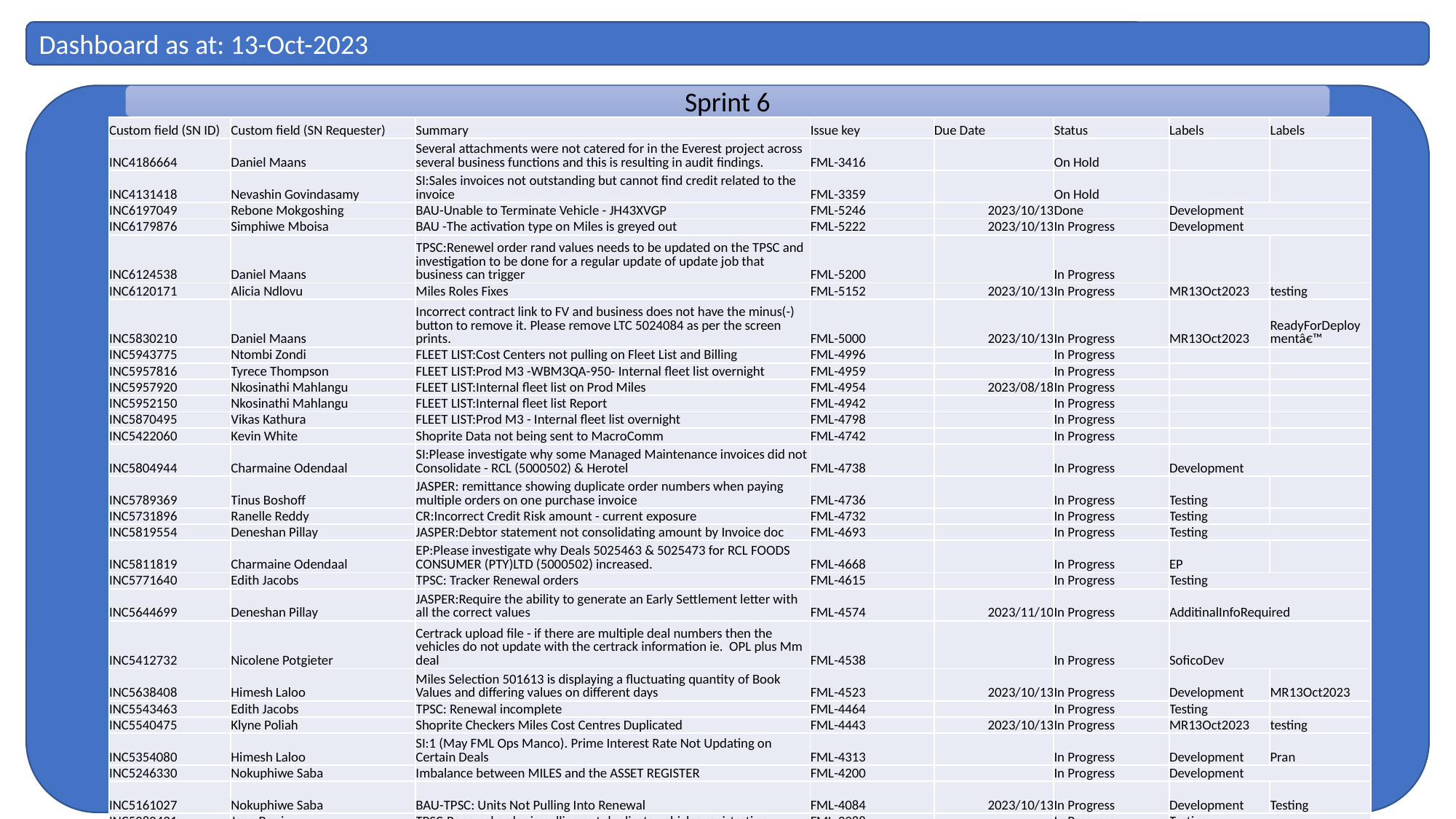

Dashboard as at: 13-Oct-2023

Sprint 6
| Custom field (SN ID) | Custom field (SN Requester) | Summary | Issue key | Due Date | Status | Labels | Labels |
| --- | --- | --- | --- | --- | --- | --- | --- |
| INC4186664 | Daniel Maans | Several attachments were not catered for in the Everest project across several business functions and this is resulting in audit findings. | FML-3416 |  | On Hold |  |  |
| INC4131418 | Nevashin Govindasamy | SI:Sales invoices not outstanding but cannot find credit related to the invoice | FML-3359 |  | On Hold |  |  |
| INC6197049 | Rebone Mokgoshing | BAU-Unable to Terminate Vehicle - JH43XVGP | FML-5246 | 2023/10/13 | Done | Development |  |
| INC6179876 | Simphiwe Mboisa | BAU -The activation type on Miles is greyed out | FML-5222 | 2023/10/13 | In Progress | Development |  |
| INC6124538 | Daniel Maans | TPSC:Renewel order rand values needs to be updated on the TPSC and investigation to be done for a regular update of update job that business can trigger | FML-5200 |  | In Progress |  |  |
| INC6120171 | Alicia Ndlovu | Miles Roles Fixes | FML-5152 | 2023/10/13 | In Progress | MR13Oct2023 | testing |
| INC5830210 | Daniel Maans | Incorrect contract link to FV and business does not have the minus(-) button to remove it. Please remove LTC 5024084 as per the screen prints. | FML-5000 | 2023/10/13 | In Progress | MR13Oct2023 | ReadyForDeploymentâ€™ |
| INC5943775 | Ntombi Zondi | FLEET LIST:Cost Centers not pulling on Fleet List and Billing | FML-4996 |  | In Progress |  |  |
| INC5957816 | Tyrece Thompson | FLEET LIST:Prod M3 -WBM3QA-950- Internal fleet list overnight | FML-4959 |  | In Progress |  |  |
| INC5957920 | Nkosinathi Mahlangu | FLEET LIST:Internal fleet list on Prod Miles | FML-4954 | 2023/08/18 | In Progress |  |  |
| INC5952150 | Nkosinathi Mahlangu | FLEET LIST:Internal fleet list Report | FML-4942 |  | In Progress |  |  |
| INC5870495 | Vikas Kathura | FLEET LIST:Prod M3 - Internal fleet list overnight | FML-4798 |  | In Progress |  |  |
| INC5422060 | Kevin White | Shoprite Data not being sent to MacroComm | FML-4742 |  | In Progress |  |  |
| INC5804944 | Charmaine Odendaal | SI:Please investigate why some Managed Maintenance invoices did not Consolidate - RCL (5000502) & Herotel | FML-4738 |  | In Progress | Development |  |
| INC5789369 | Tinus Boshoff | JASPER: remittance showing duplicate order numbers when paying multiple orders on one purchase invoice | FML-4736 |  | In Progress | Testing |  |
| INC5731896 | Ranelle Reddy | CR:Incorrect Credit Risk amount - current exposure | FML-4732 |  | In Progress | Testing |  |
| INC5819554 | Deneshan Pillay | JASPER:Debtor statement not consolidating amount by Invoice doc | FML-4693 |  | In Progress | Testing |  |
| INC5811819 | Charmaine Odendaal | EP:Please investigate why Deals 5025463 & 5025473 for RCL FOODS CONSUMER (PTY)LTD (5000502) increased. | FML-4668 |  | In Progress | EP |  |
| INC5771640 | Edith Jacobs | TPSC: Tracker Renewal orders | FML-4615 |  | In Progress | Testing |  |
| INC5644699 | Deneshan Pillay | JASPER:Require the ability to generate an Early Settlement letter with all the correct values | FML-4574 | 2023/11/10 | In Progress | AdditinalInfoRequired |  |
| INC5412732 | Nicolene Potgieter | Certrack upload file - if there are multiple deal numbers then the vehicles do not update with the certrack information ie. OPL plus Mm deal | FML-4538 |  | In Progress | SoficoDev |  |
| INC5638408 | Himesh Laloo | Miles Selection 501613 is displaying a fluctuating quantity of Book Values and differing values on different days | FML-4523 | 2023/10/13 | In Progress | Development | MR13Oct2023 |
| INC5543463 | Edith Jacobs | TPSC: Renewal incomplete | FML-4464 |  | In Progress | Testing |  |
| INC5540475 | Klyne Poliah | Shoprite Checkers Miles Cost Centres Duplicated | FML-4443 | 2023/10/13 | In Progress | MR13Oct2023 | testing |
| INC5354080 | Himesh Laloo | SI:1 (May FML Ops Manco). Prime Interest Rate Not Updating on Certain Deals | FML-4313 |  | In Progress | Development | Pran |
| INC5246330 | Nokuphiwe Saba | Imbalance between MILES and the ASSET REGISTER | FML-4200 |  | In Progress | Development |  |
| INC5161027 | Nokuphiwe Saba | BAU-TPSC: Units Not Pulling Into Renewal | FML-4084 | 2023/10/13 | In Progress | Development | Testing |
| INC5080431 | Jane Booi | TPSC:Renewal order is pulling out duplicate vehicles registration. | FML-3988 |  | In Progress | Testing |  |